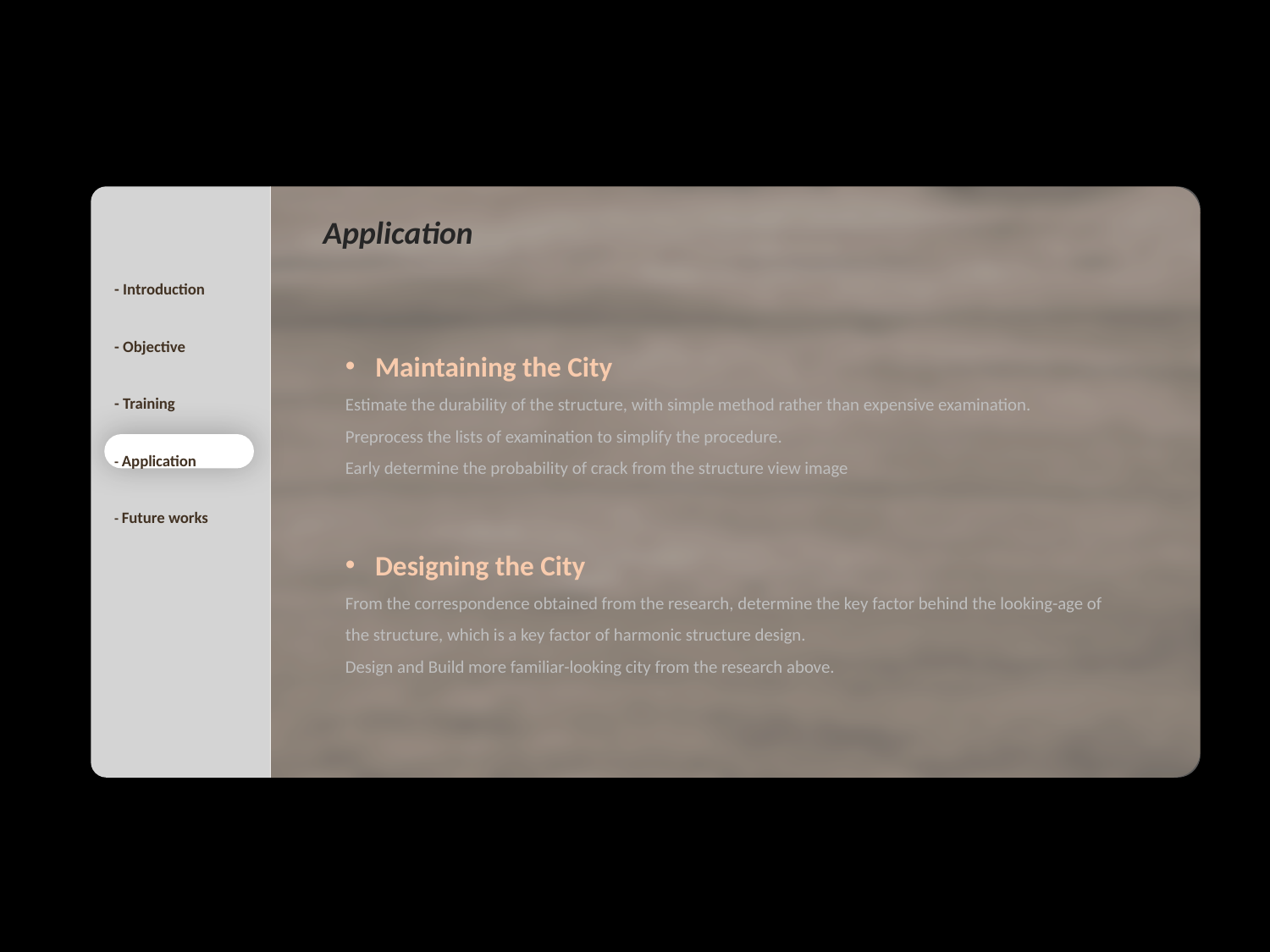

Application
- Introduction
- Objective
- Training
- Application
- Future works
Maintaining the City
Estimate the durability of the structure, with simple method rather than expensive examination.
Preprocess the lists of examination to simplify the procedure.
Early determine the probability of crack from the structure view image

Designing the City
From the correspondence obtained from the research, determine the key factor behind the looking-age of the structure, which is a key factor of harmonic structure design.
Design and Build more familiar-looking city from the research above.